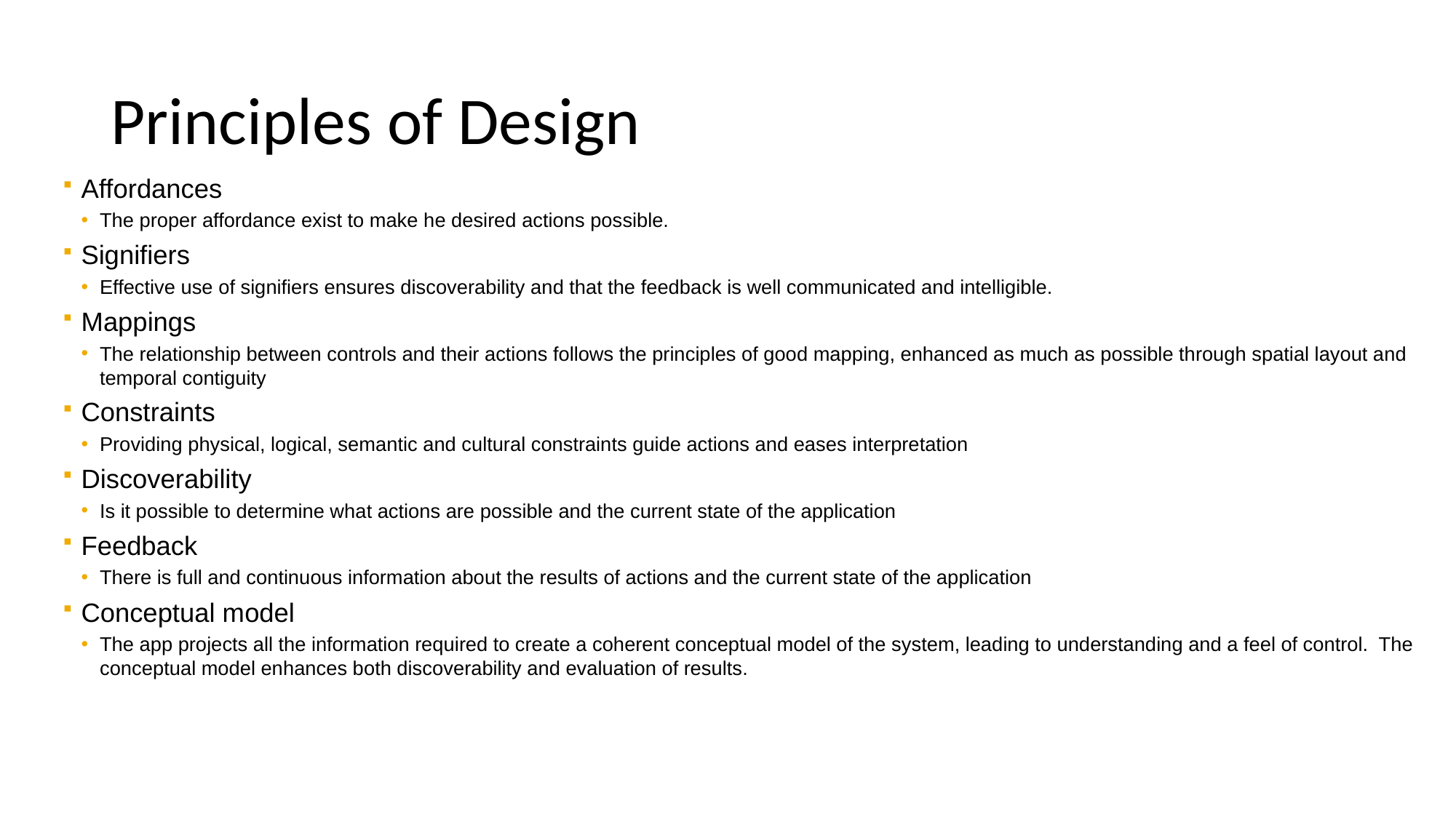

# Principles of Design
Affordances
The proper affordance exist to make he desired actions possible.
Signifiers
Effective use of signifiers ensures discoverability and that the feedback is well communicated and intelligible.
Mappings
The relationship between controls and their actions follows the principles of good mapping, enhanced as much as possible through spatial layout and temporal contiguity
Constraints
Providing physical, logical, semantic and cultural constraints guide actions and eases interpretation
Discoverability
Is it possible to determine what actions are possible and the current state of the application
Feedback
There is full and continuous information about the results of actions and the current state of the application
Conceptual model
The app projects all the information required to create a coherent conceptual model of the system, leading to understanding and a feel of control.  The conceptual model enhances both discoverability and evaluation of results.